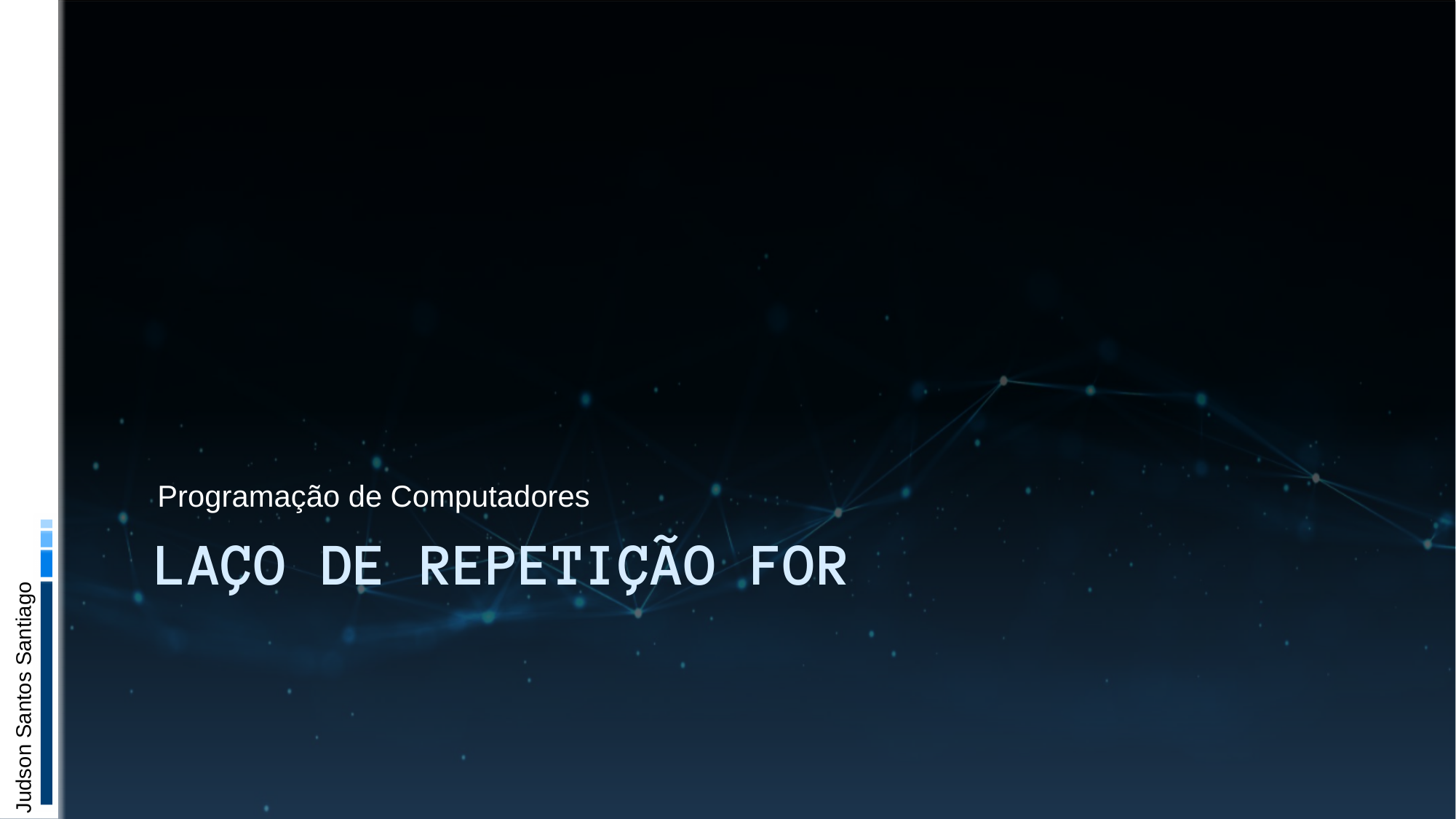

Programação de Computadores
# Laço de REPETIÇÃO for